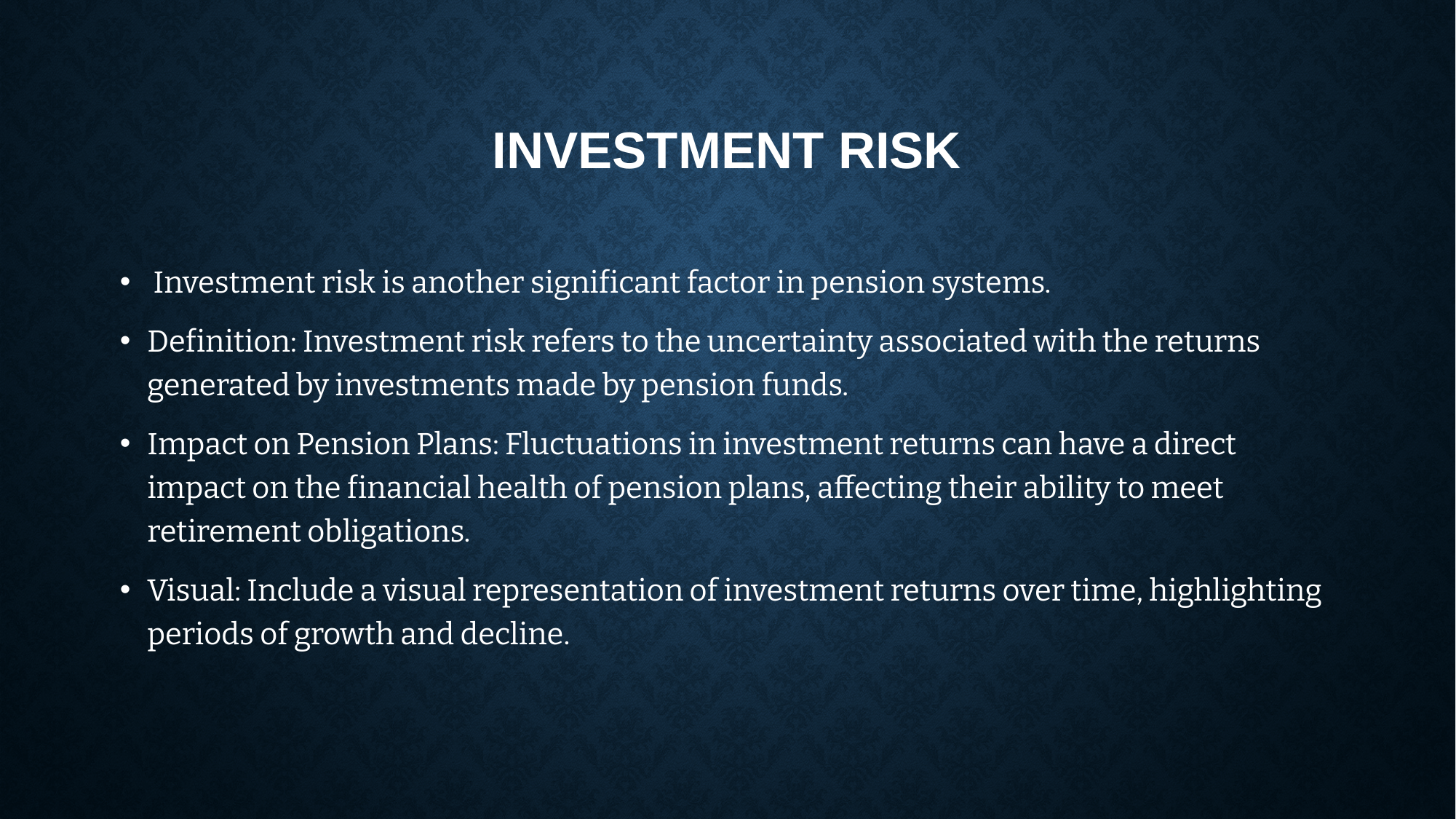

# Investment Risk
 Investment risk is another significant factor in pension systems.
Definition: Investment risk refers to the uncertainty associated with the returns generated by investments made by pension funds.
Impact on Pension Plans: Fluctuations in investment returns can have a direct impact on the financial health of pension plans, affecting their ability to meet retirement obligations.
Visual: Include a visual representation of investment returns over time, highlighting periods of growth and decline.